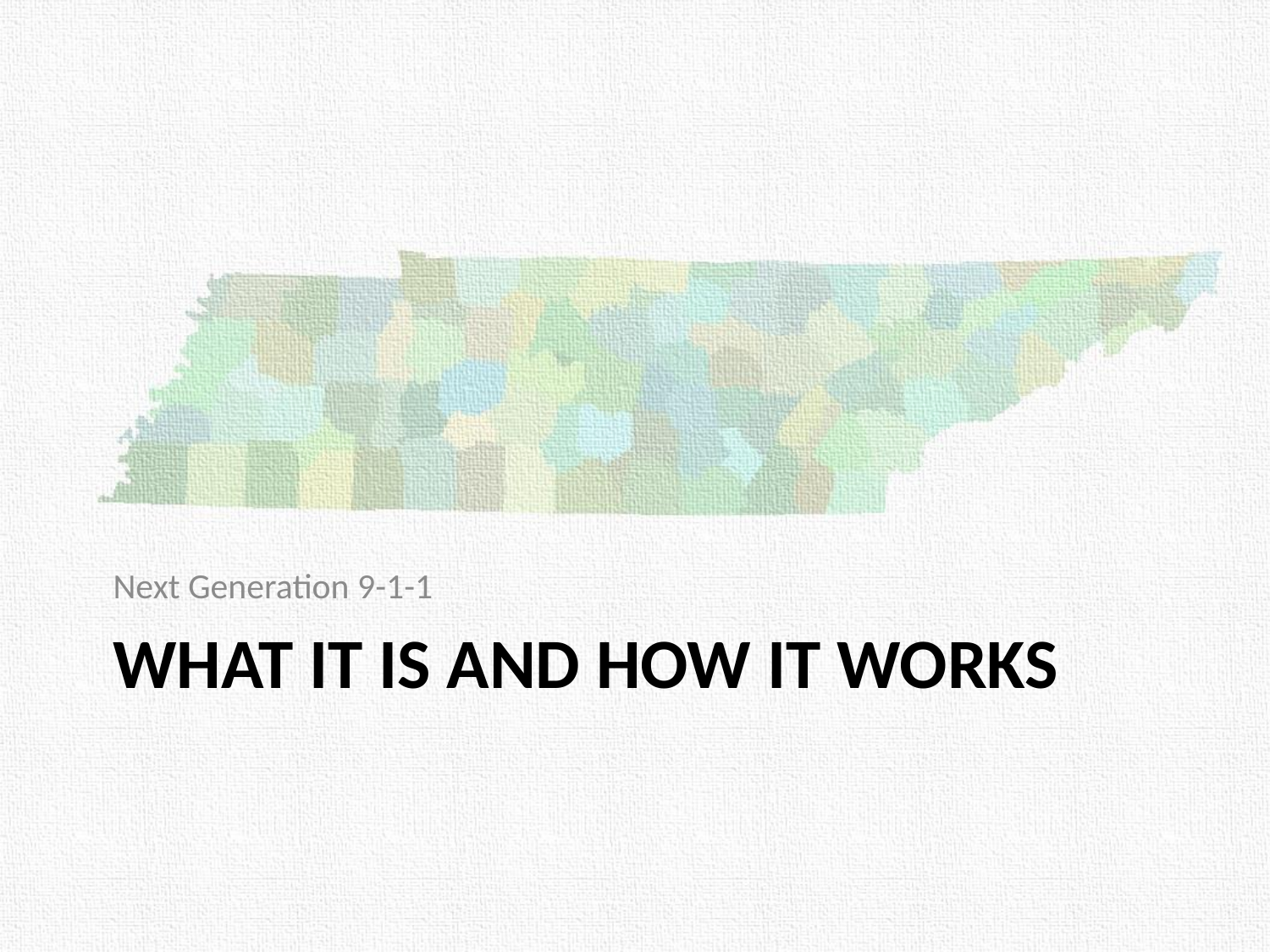

Next Generation 9-1-1
# What it is and how it works